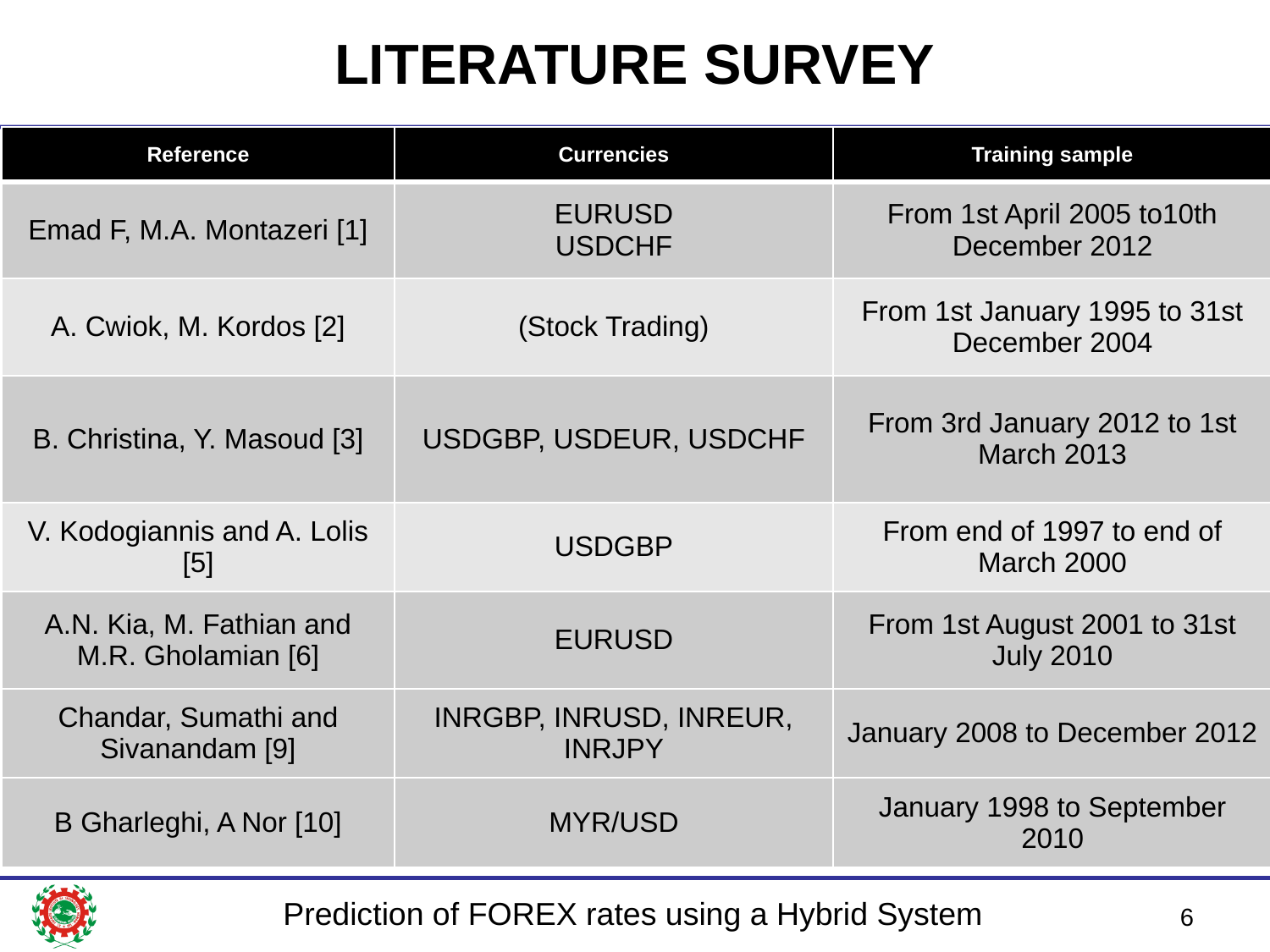

# LITERATURE SURVEY
| Reference | Currencies | Training sample |
| --- | --- | --- |
| Emad F, M.A. Montazeri [1] | EURUSD USDCHF | From 1st April 2005 to10th December 2012 |
| A. Cwiok, M. Kordos [2] | (Stock Trading) | From 1st January 1995 to 31st December 2004 |
| B. Christina, Y. Masoud [3] | USDGBP, USDEUR, USDCHF | From 3rd January 2012 to 1st March 2013 |
| V. Kodogiannis and A. Lolis [5] | USDGBP | From end of 1997 to end of March 2000 |
| A.N. Kia, M. Fathian and M.R. Gholamian [6] | EURUSD | From 1st August 2001 to 31st July 2010 |
| Chandar, Sumathi and Sivanandam [9] | INRGBP, INRUSD, INREUR, INRJPY | January 2008 to December 2012 |
| B Gharleghi, A Nor [10] | MYR/USD | January 1998 to September 2010 |
6